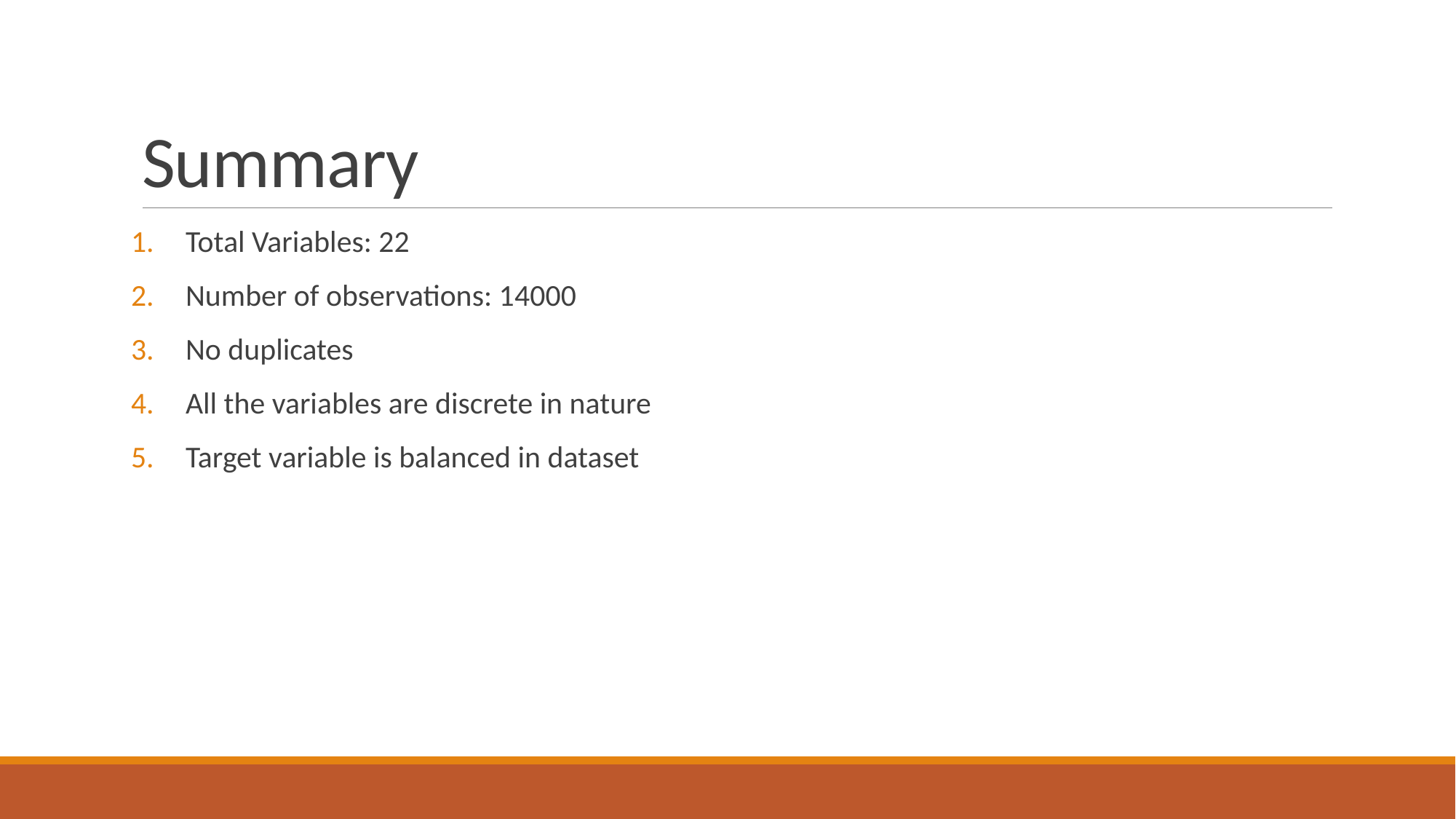

# Summary
Total Variables: 22
Number of observations: 14000
No duplicates
All the variables are discrete in nature
Target variable is balanced in dataset